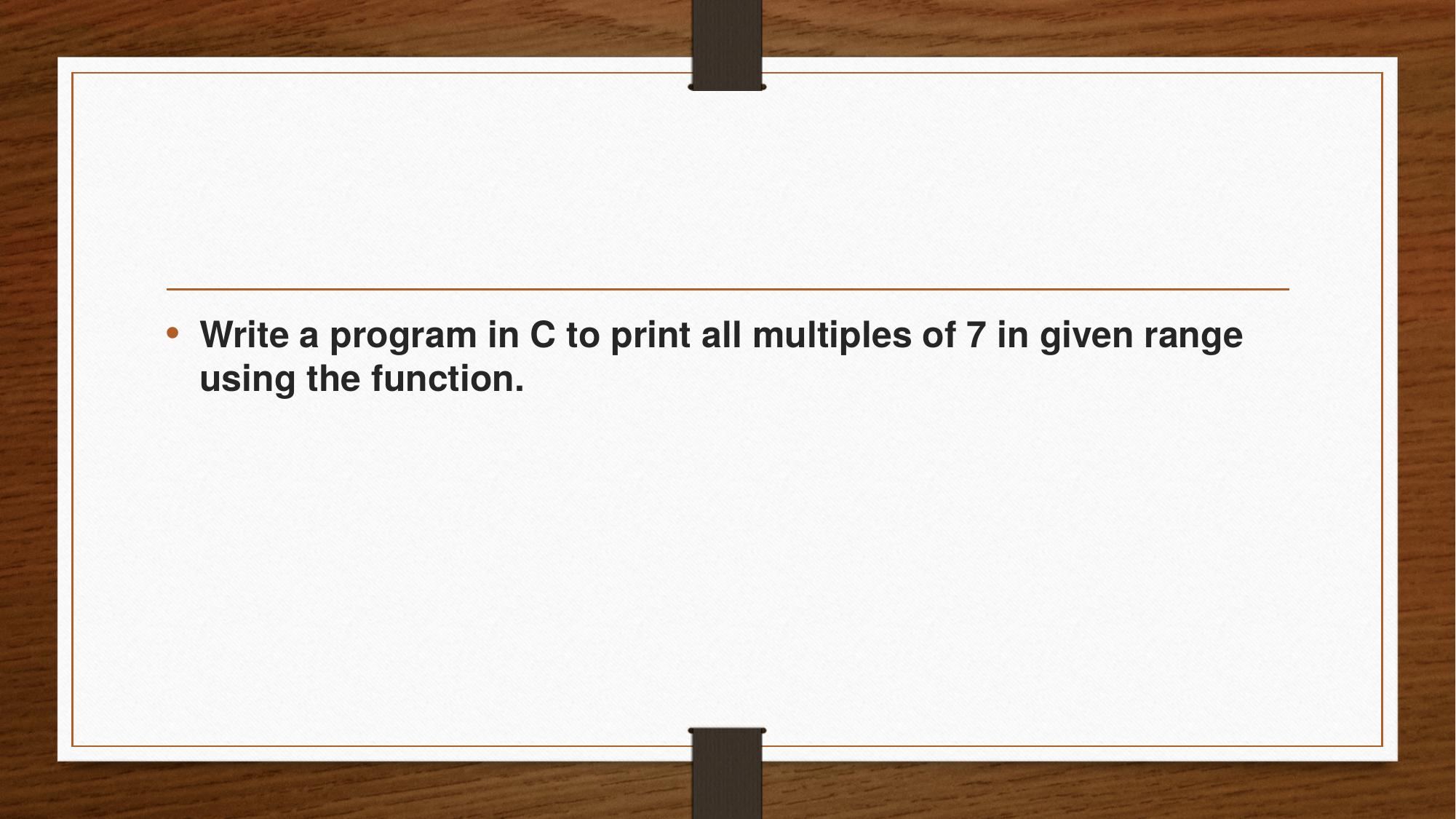

#
Write a program in C to print all multiples of 7 in given range using the function.